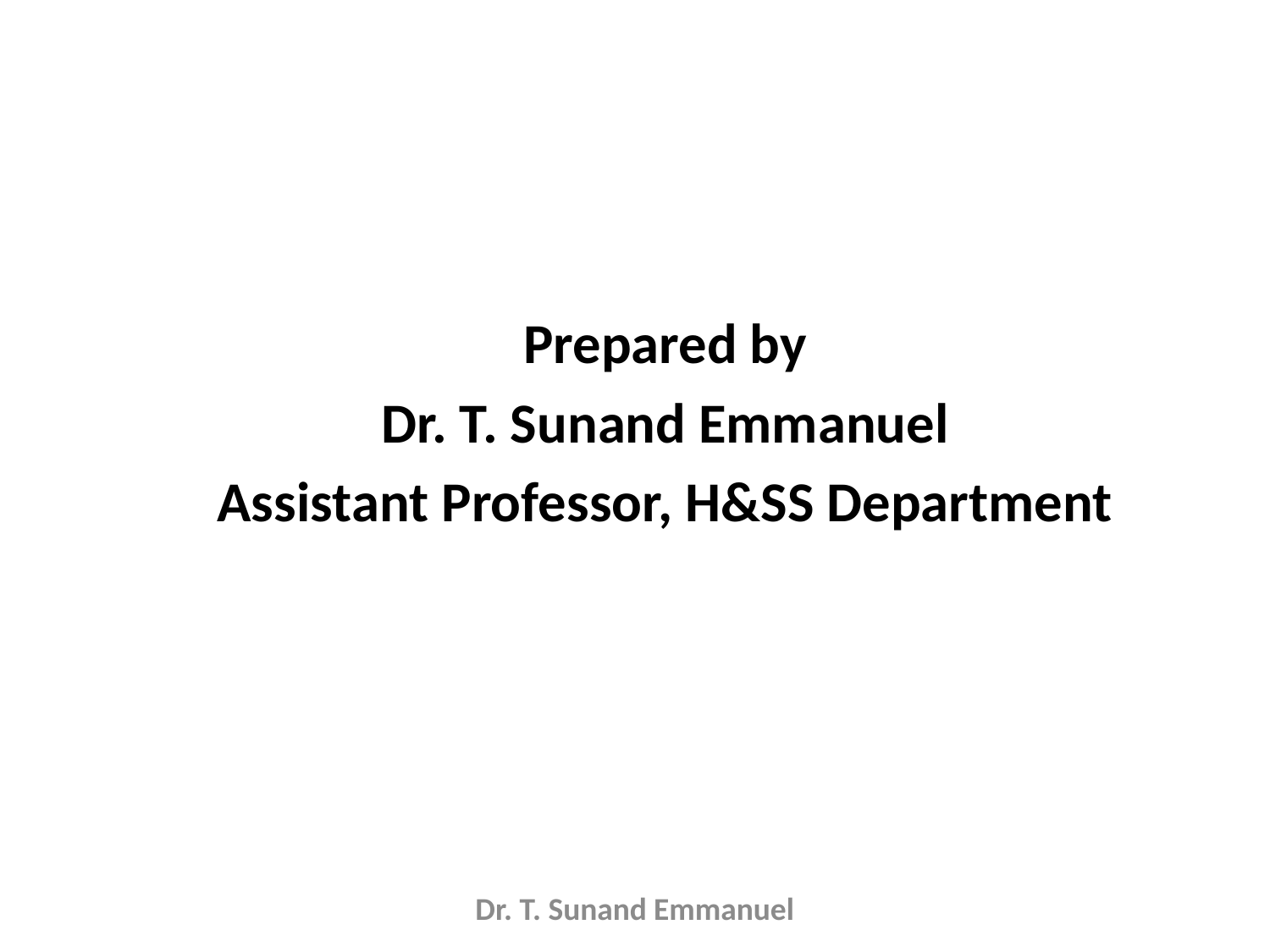

#

	 Prepared by
	 Dr. T. Sunand Emmanuel
	 Assistant Professor, H&SS Department
Dr. T. Sunand Emmanuel